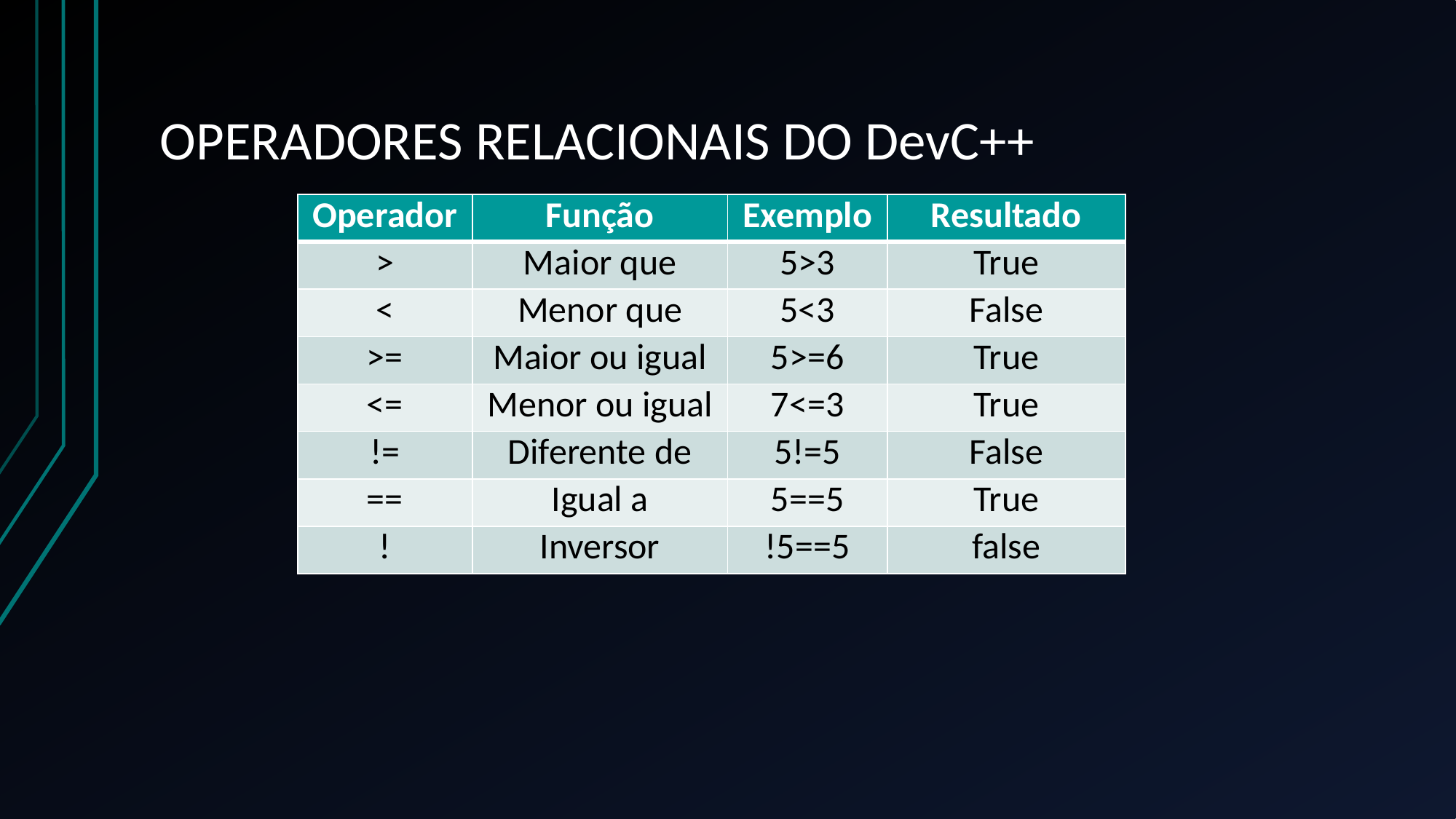

# OPERADORES RELACIONAIS DO DevC++
| Operador | Função | Exemplo | Resultado |
| --- | --- | --- | --- |
| > | Maior que | 5>3 | True |
| < | Menor que | 5<3 | False |
| >= | Maior ou igual | 5>=6 | True |
| <= | Menor ou igual | 7<=3 | True |
| != | Diferente de | 5!=5 | False |
| == | Igual a | 5==5 | True |
| ! | Inversor | !5==5 | false |